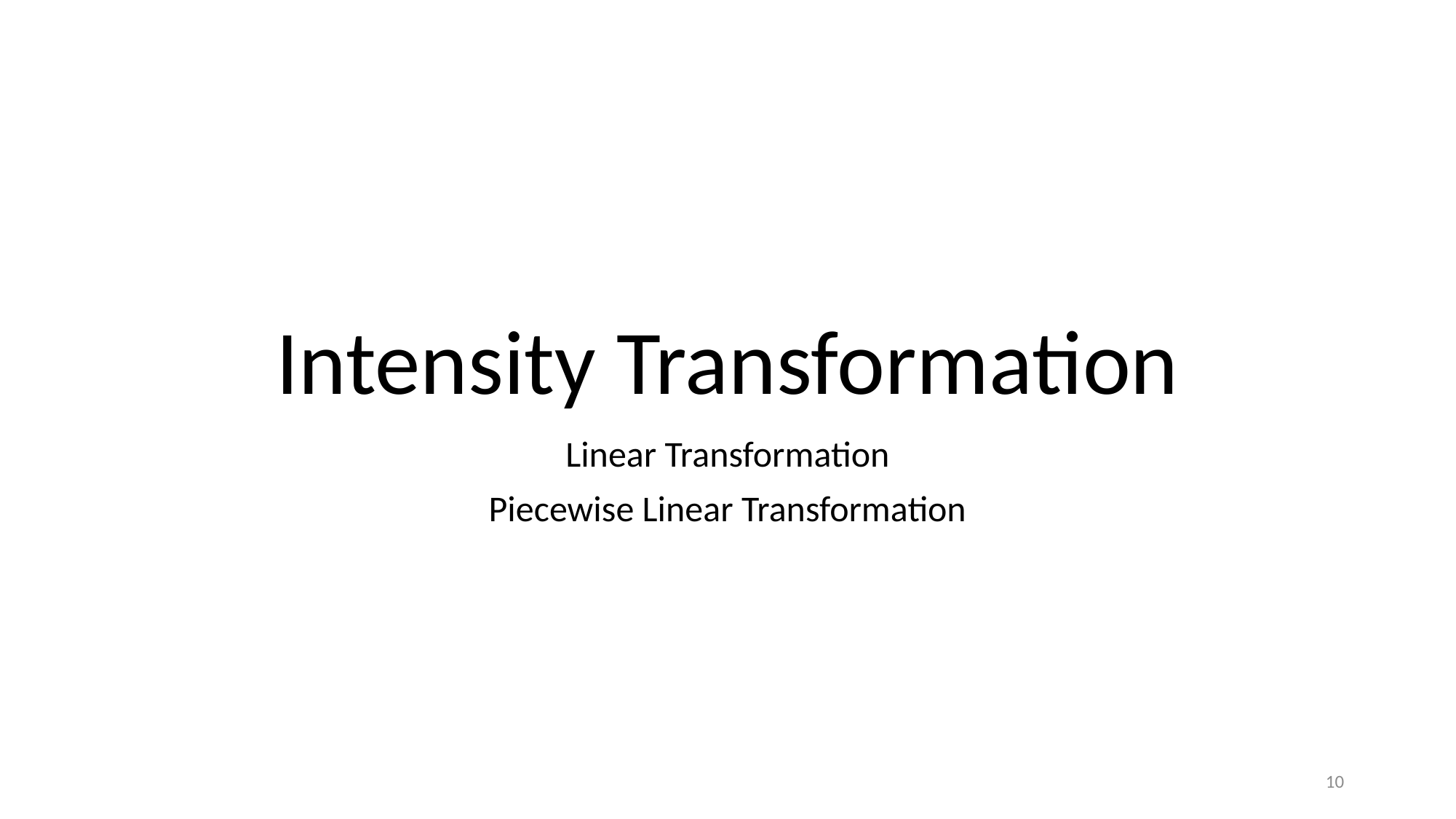

# Intensity Transformation
Linear Transformation
Piecewise Linear Transformation
10